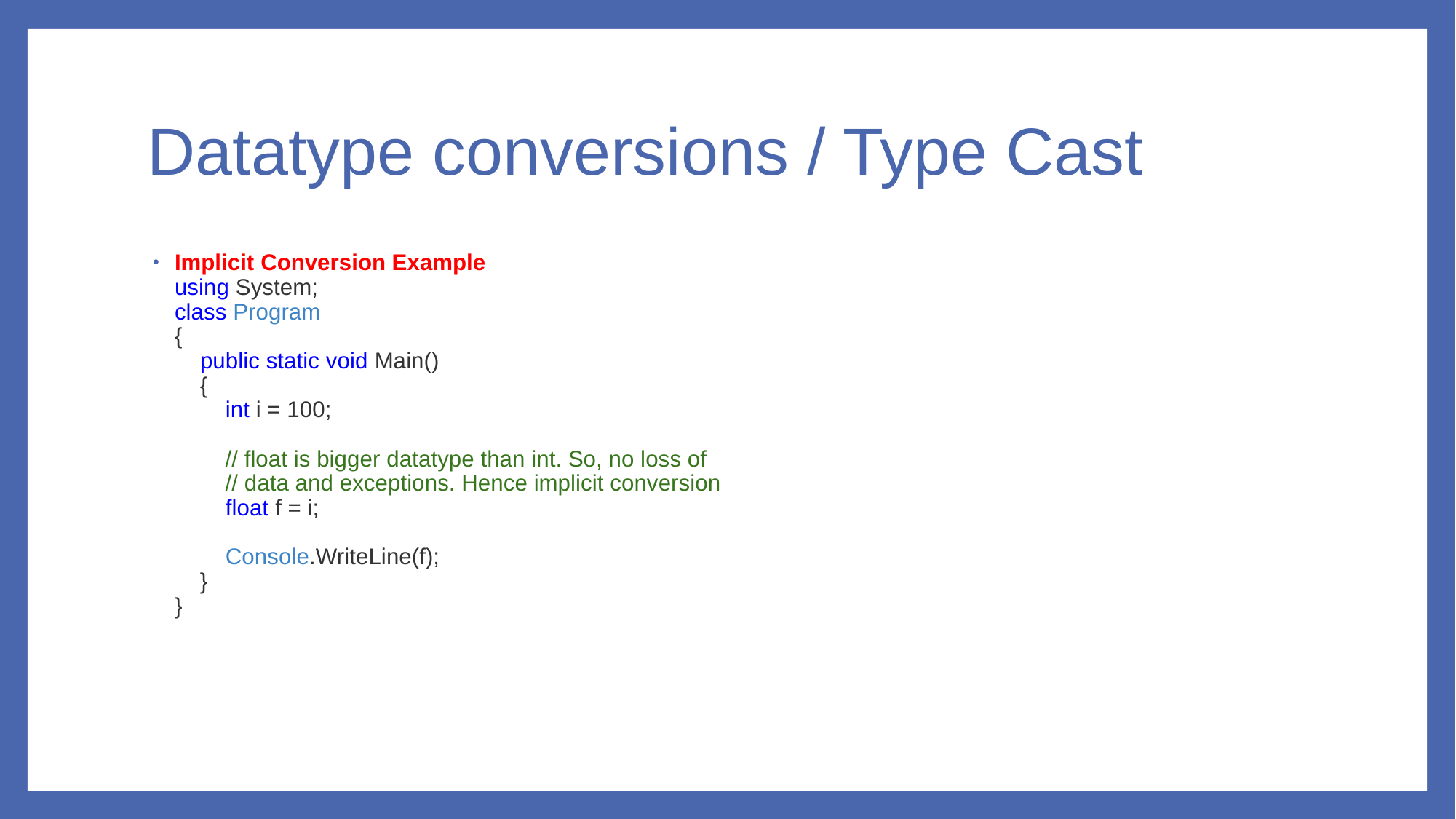

# Datatype conversions / Type Cast
Implicit Conversion Example
using System;
class Program
{
    public static void Main()
    {
        int i = 100;
        // float is bigger datatype than int. So, no loss of
        // data and exceptions. Hence implicit conversion
        float f = i;
        Console.WriteLine(f);
    }
}